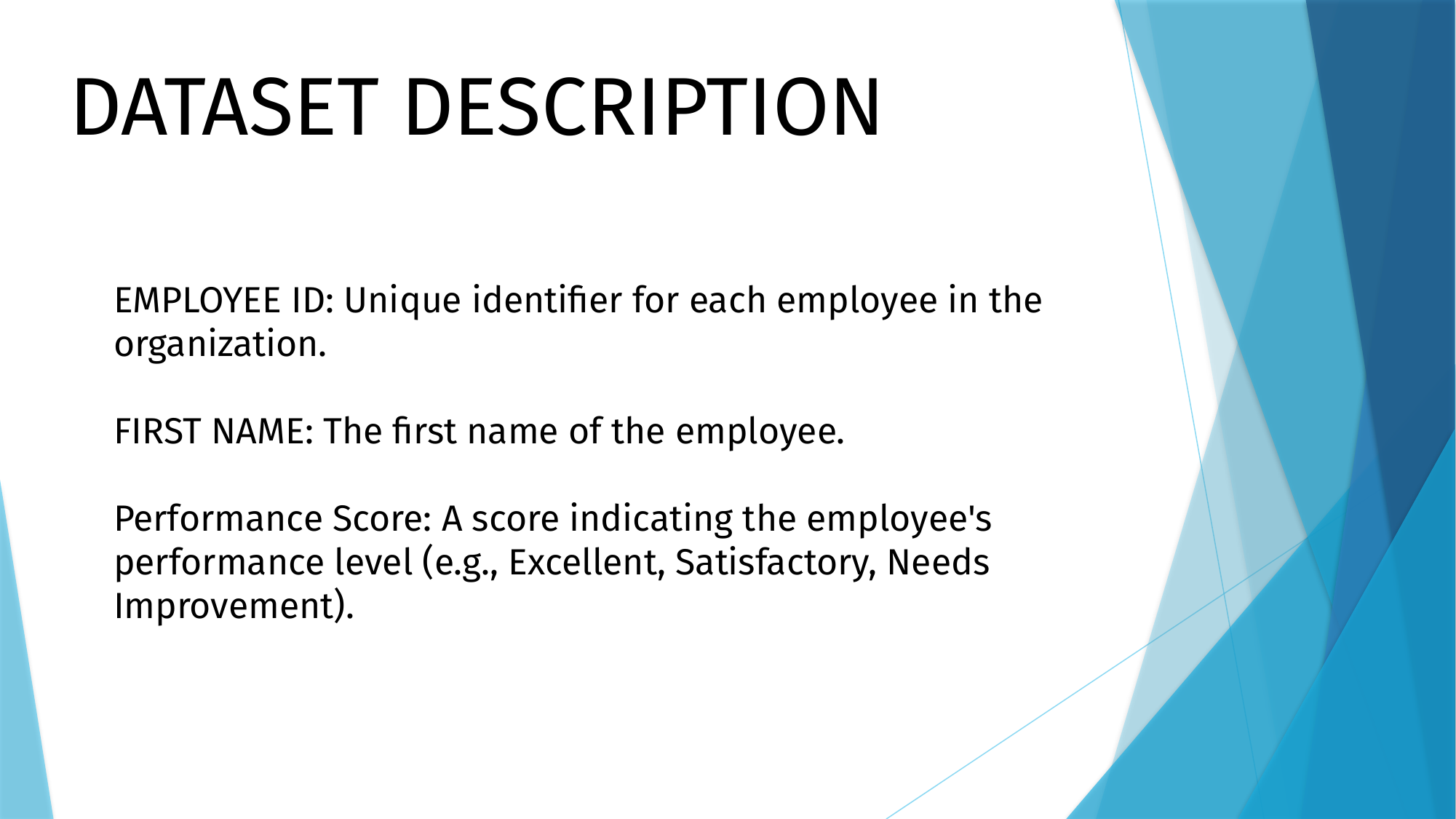

DATASET DESCRIPTION
EMPLOYEE ID: Unique identifier for each employee in the organization.

FIRST NAME: The first name of the employee.

Performance Score: A score indicating the employee's performance level (e.g., Excellent, Satisfactory, Needs Improvement).